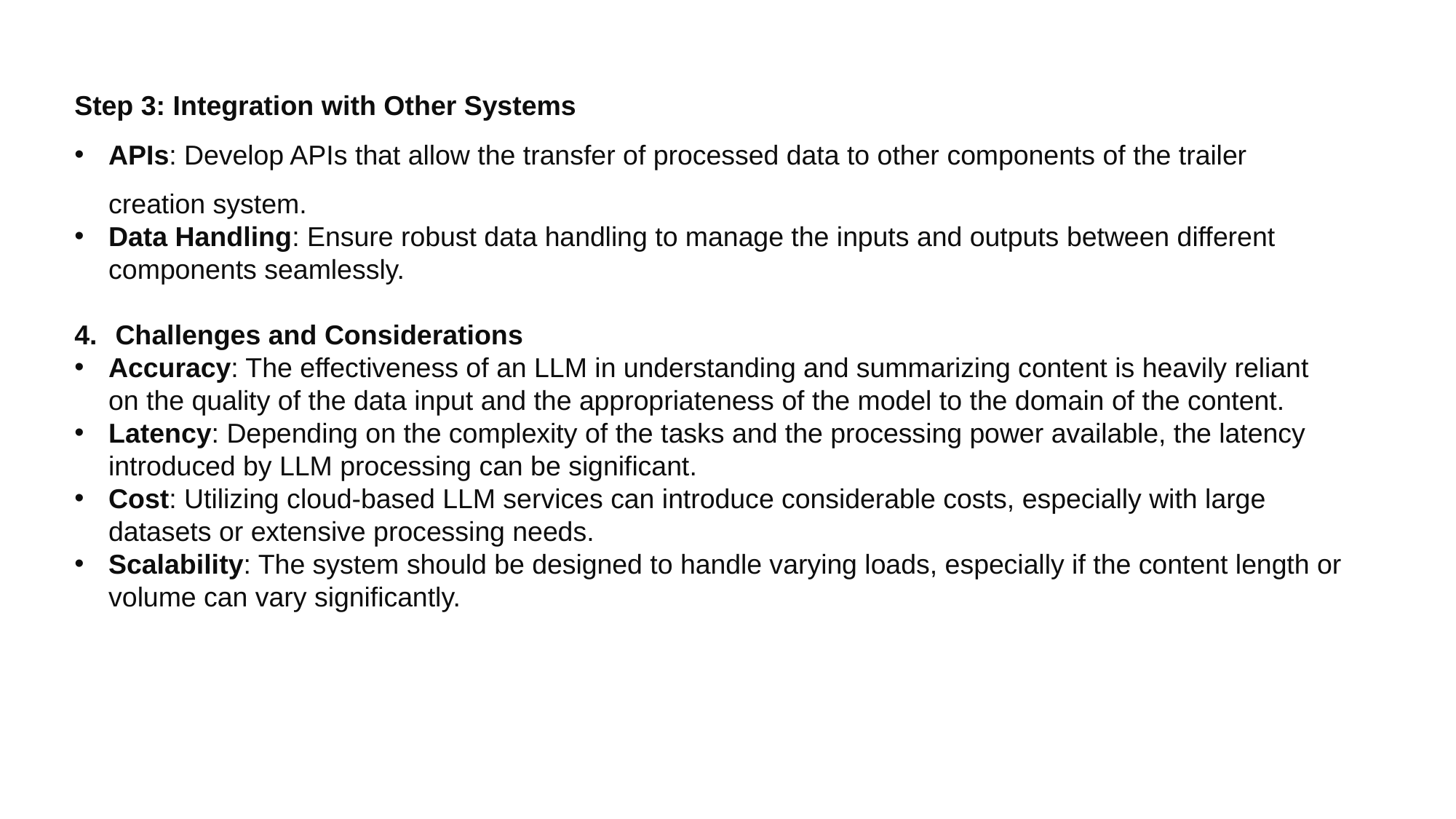

Step 3: Integration with Other Systems
APIs: Develop APIs that allow the transfer of processed data to other components of the trailer creation system.
Data Handling: Ensure robust data handling to manage the inputs and outputs between different components seamlessly.

Challenges and Considerations
Accuracy: The effectiveness of an LLM in understanding and summarizing content is heavily reliant on the quality of the data input and the appropriateness of the model to the domain of the content.
Latency: Depending on the complexity of the tasks and the processing power available, the latency introduced by LLM processing can be significant.
Cost: Utilizing cloud-based LLM services can introduce considerable costs, especially with large datasets or extensive processing needs.
Scalability: The system should be designed to handle varying loads, especially if the content length or volume can vary significantly.